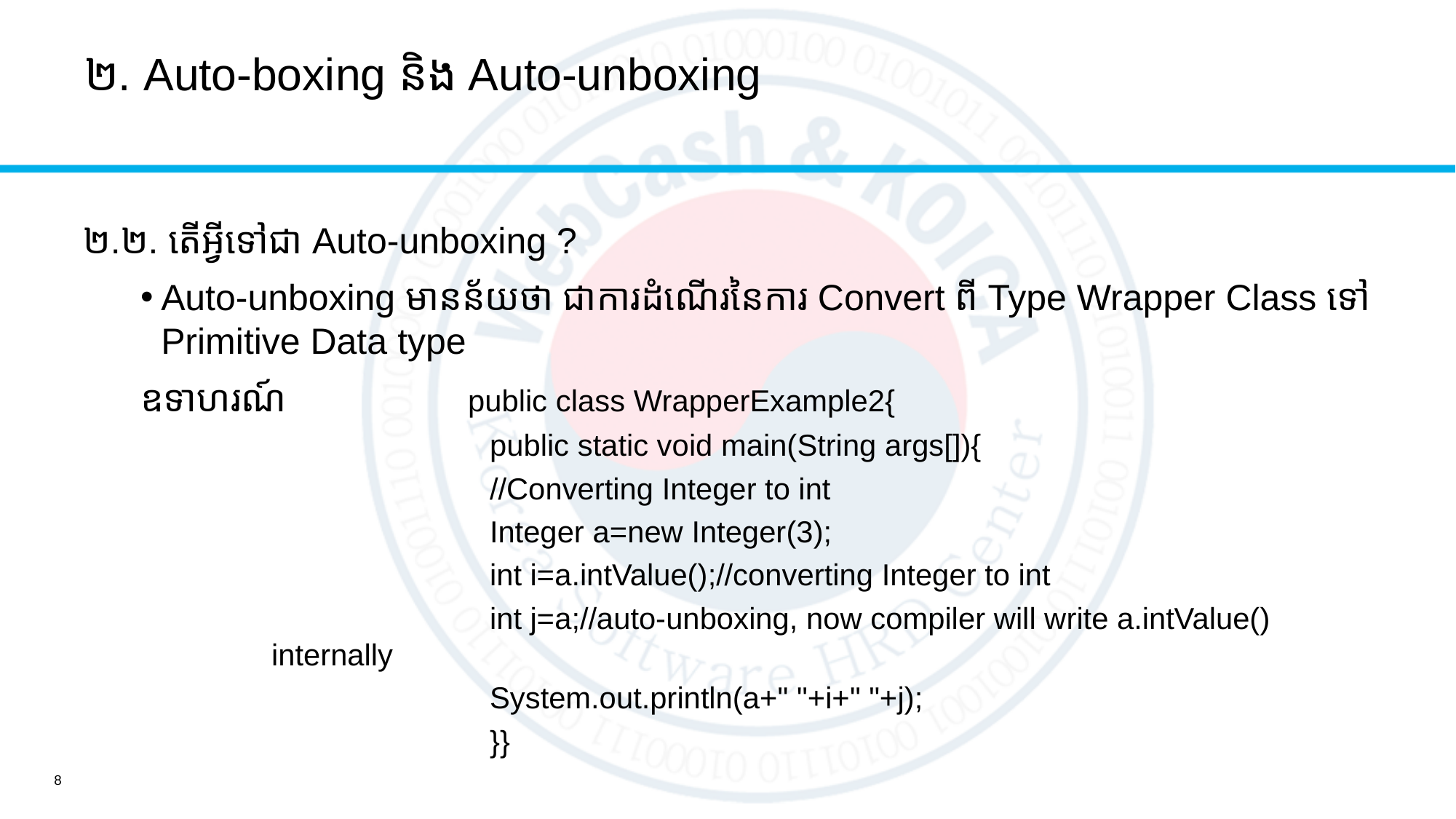

# ២. Auto-boxing និង​​ Auto-unboxing
២.២. តើអ្វីទៅជា​ Auto-unboxing ?
Auto-unboxing មានន័យថា ជាការដំណើរនៃការ Convert ពី​ Type Wrapper Class ទៅ Primitive Data type
ឧទាហរណ៍		public class WrapperExample2{
		public static void main(String args[]){
		//Converting Integer to int
		Integer a=new Integer(3);
		int i=a.intValue();//converting Integer to int
		int j=a;//auto-unboxing, now compiler will write a.intValue() internally
		System.out.println(a+" "+i+" "+j);
		}}

8